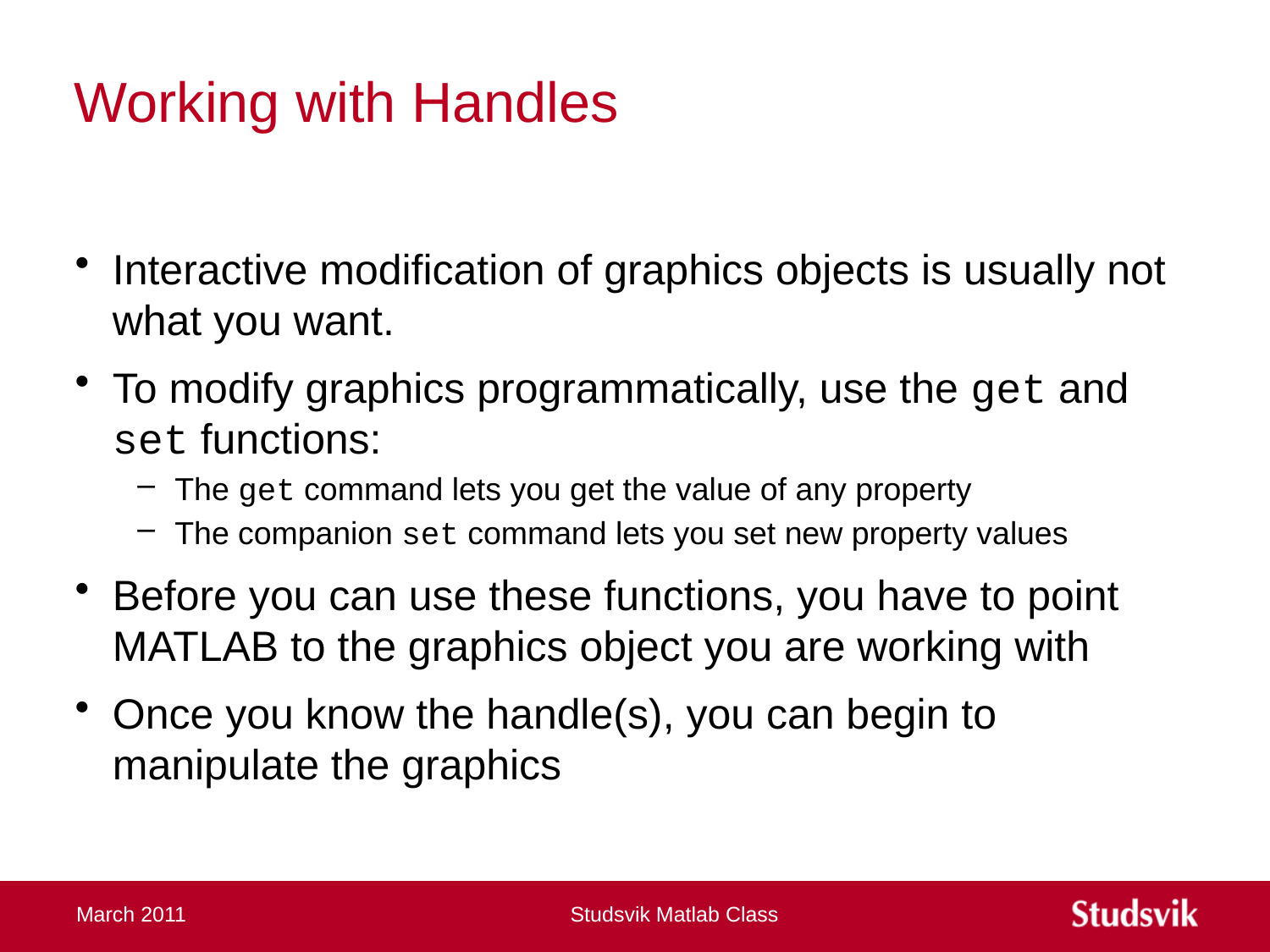

# Working with Handles
Interactive modification of graphics objects is usually not what you want.
To modify graphics programmatically, use the get and set functions:
The get command lets you get the value of any property
The companion set command lets you set new property values
Before you can use these functions, you have to point MATLAB to the graphics object you are working with
Once you know the handle(s), you can begin to manipulate the graphics

March 2011
Studsvik Matlab Class